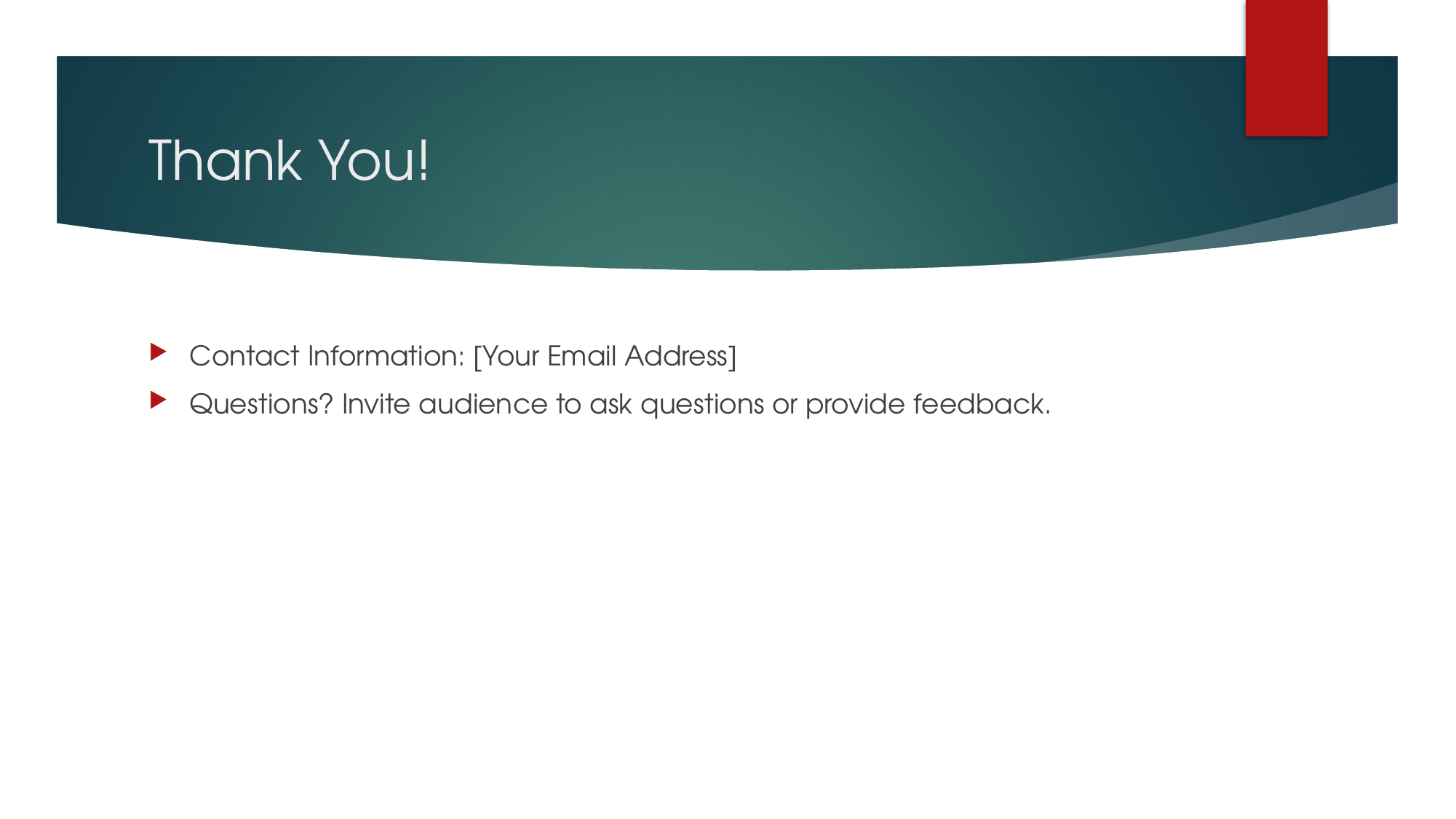

# Thank You!
Contact Information: [Your Email Address]
Questions? Invite audience to ask questions or provide feedback.